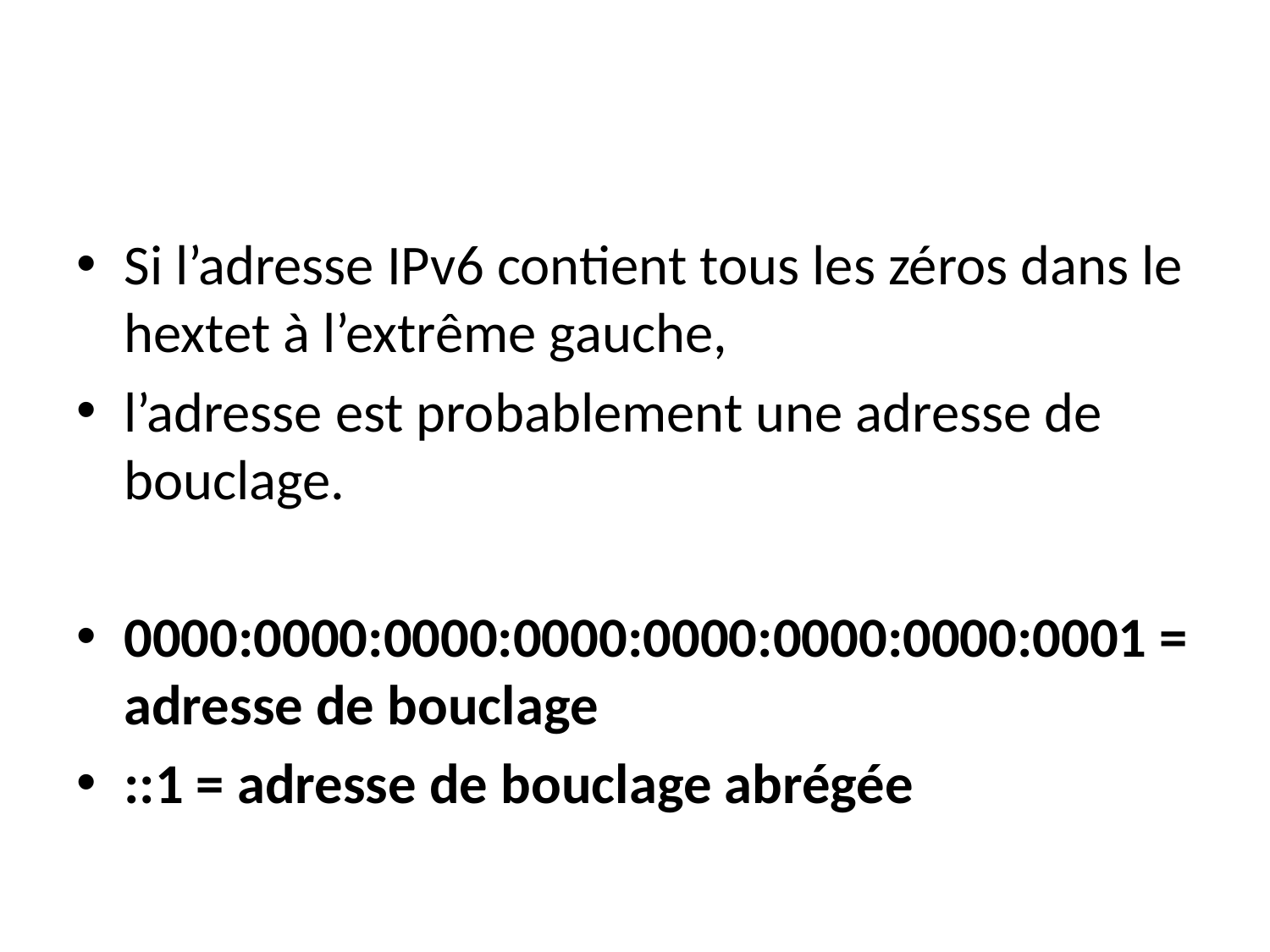

#
Si l’adresse IPv6 contient tous les zéros dans le hextet à l’extrême gauche,
l’adresse est probablement une adresse de bouclage.

0000:0000:0000:0000:0000:0000:0000:0001 = adresse de bouclage
::1 = adresse de bouclage abrégée